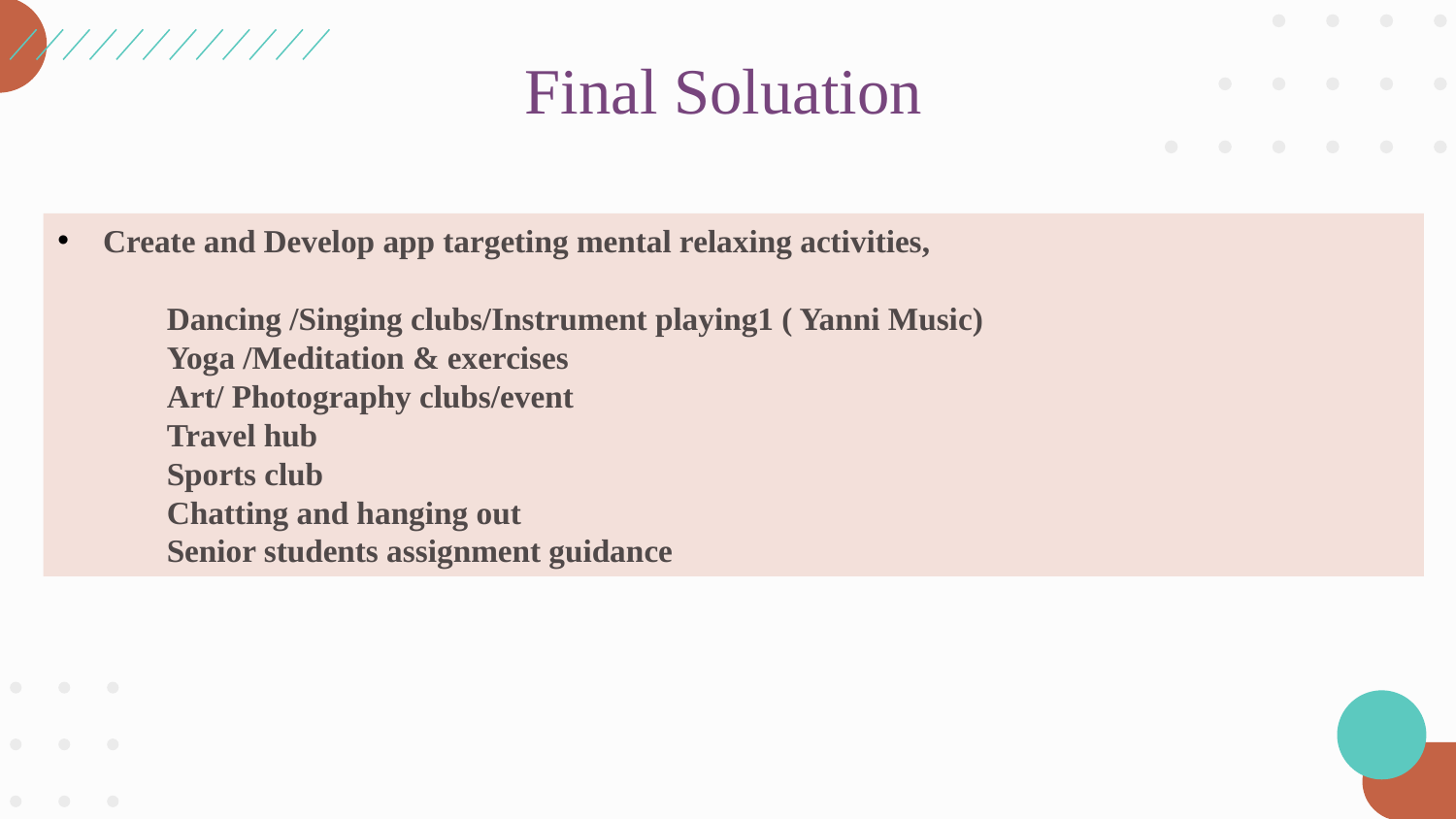

# Final Soluation
Create and Develop app targeting mental relaxing activities,

Dancing /Singing clubs/Instrument playing1 ( Yanni Music)
Yoga /Meditation & exercises
Art/ Photography clubs/event
Travel hub
Sports club
Chatting and hanging out
Senior students assignment guidance
MERCURY
MARS
EARTH